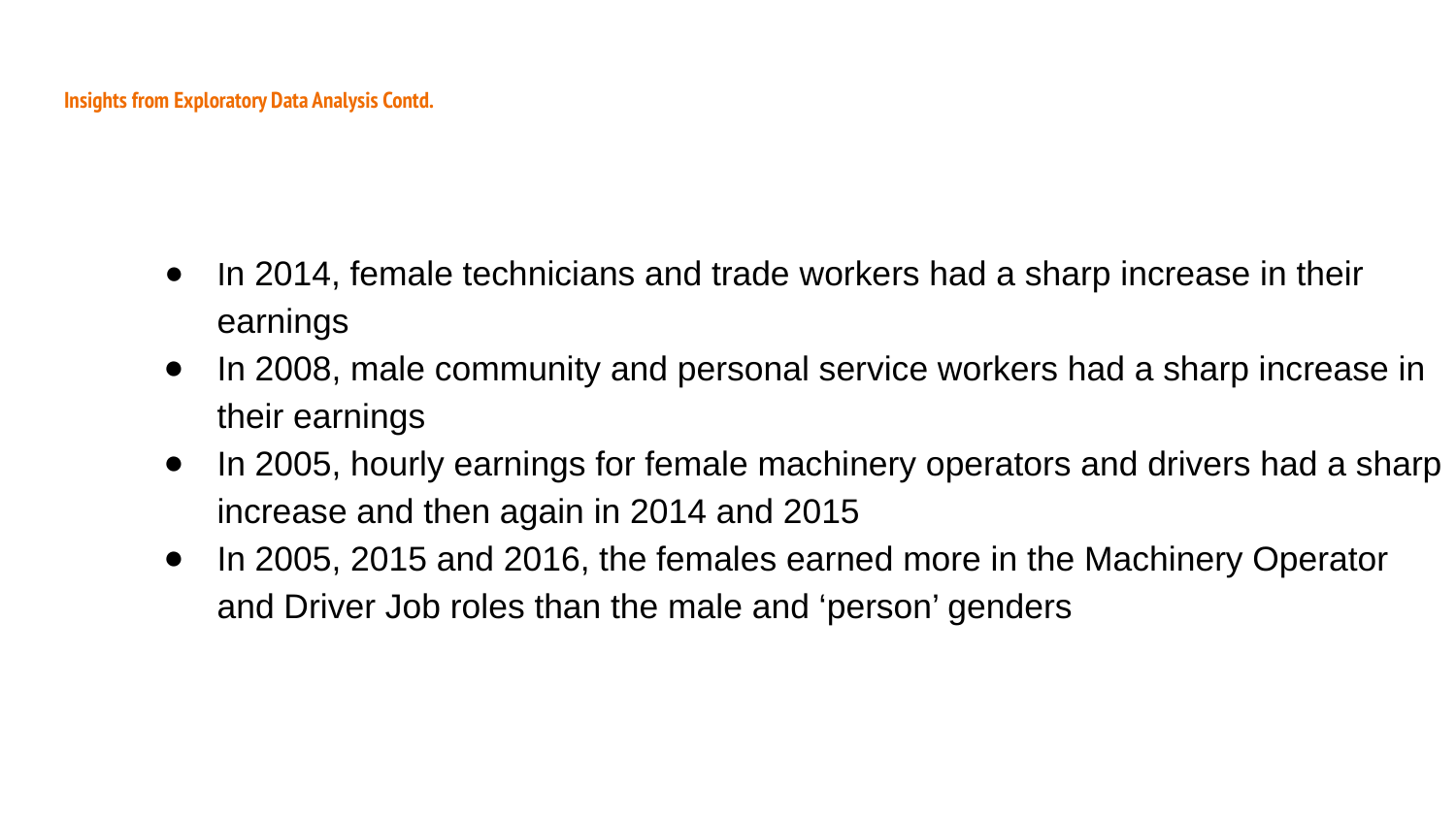

# Insights from Exploratory Data Analysis Contd.

In 2014, female technicians and trade workers had a sharp increase in their earnings
In 2008, male community and personal service workers had a sharp increase in their earnings
In 2005, hourly earnings for female machinery operators and drivers had a sharp increase and then again in 2014 and 2015
In 2005, 2015 and 2016, the females earned more in the Machinery Operator and Driver Job roles than the male and ‘person’ genders